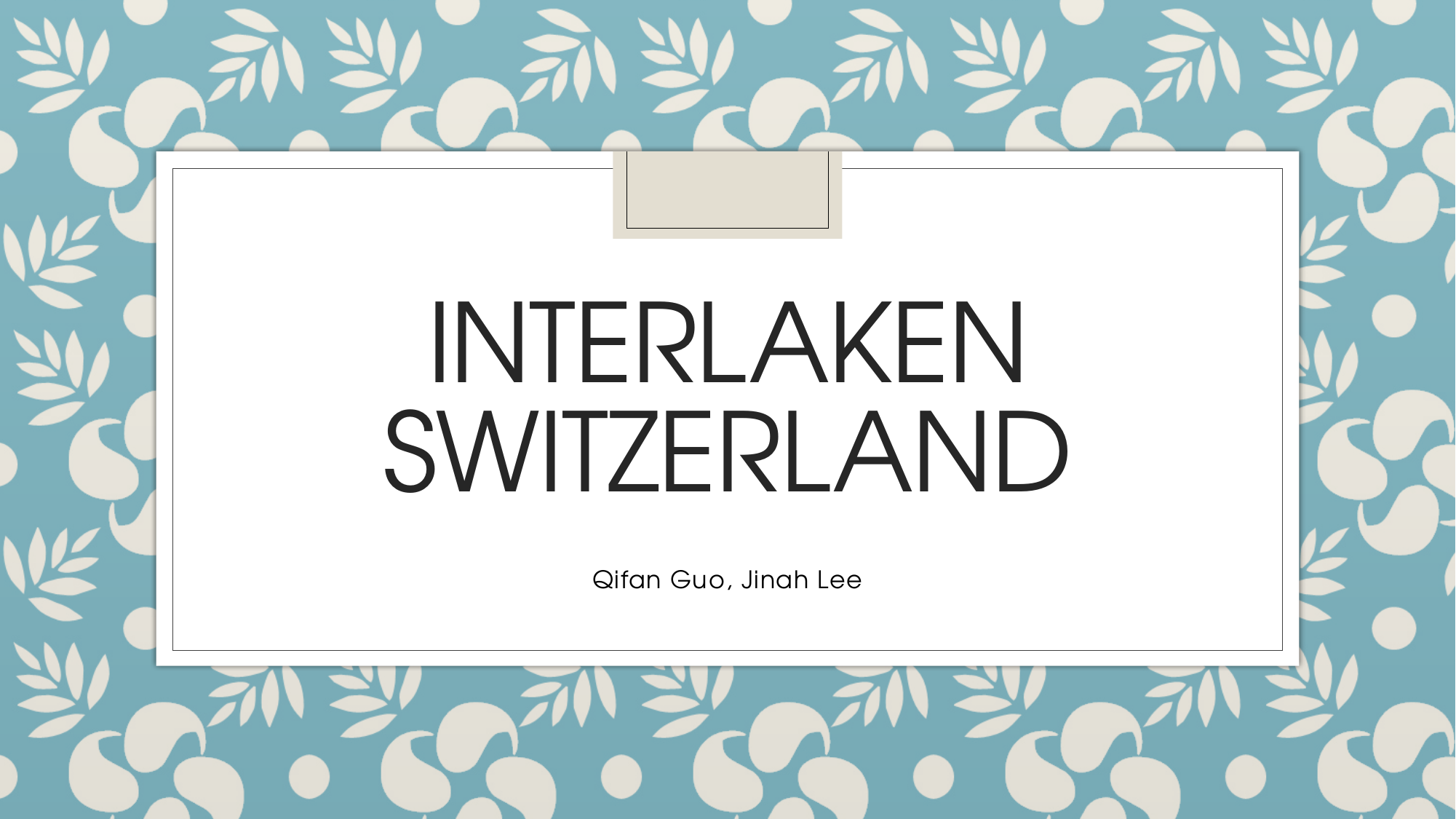

# interlaken Switzerland
Qifan Guo, Jinah Lee